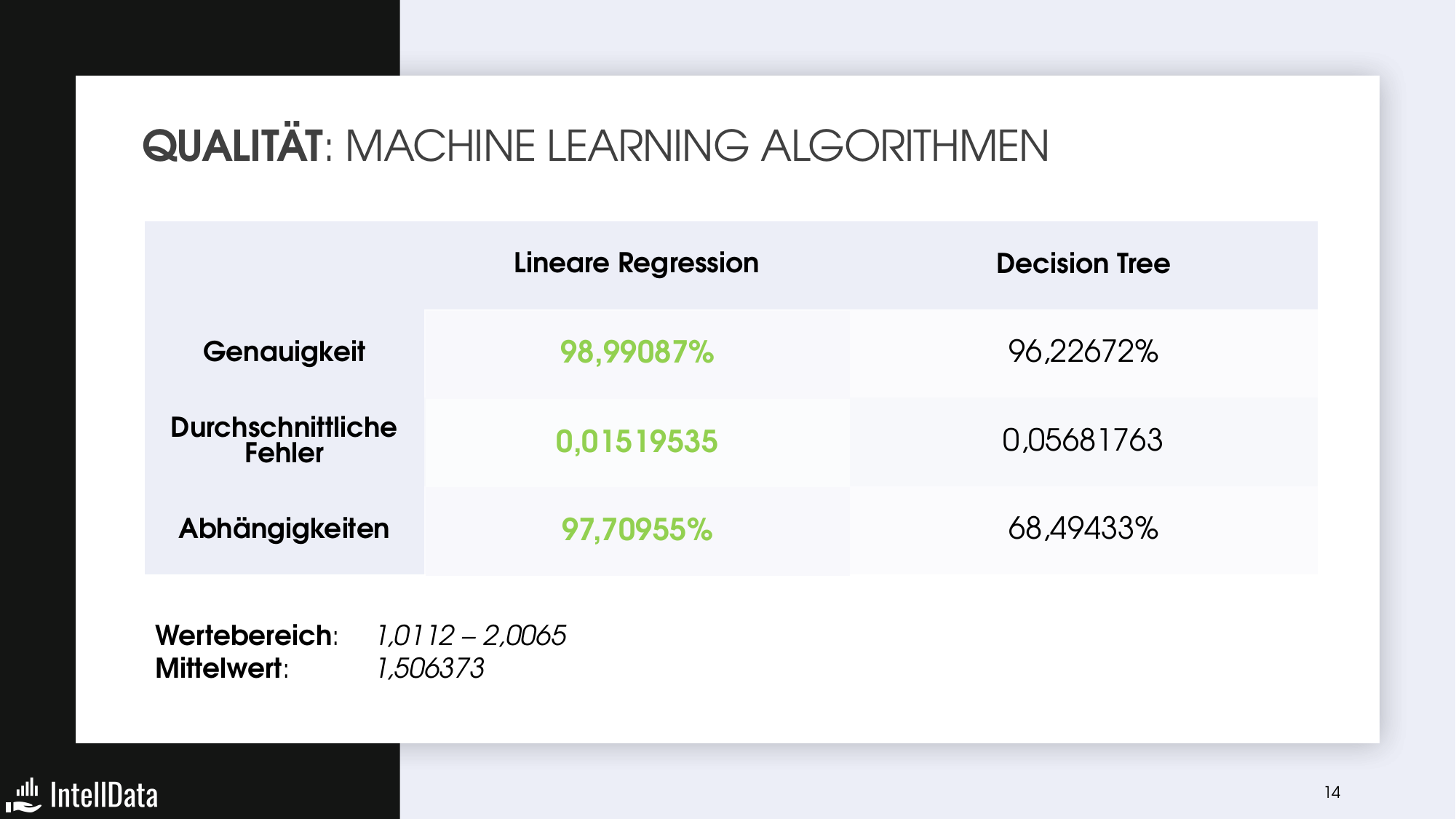

# Qualität: Machine Learning Algorithmen
|  | Lineare Regression | Decision Tree |
| --- | --- | --- |
| Genauigkeit | 98,99087% | 96,22672% |
| Durchschnittliche Fehler | 0,01519535 | 0,05681763 |
| Abhängigkeiten | 97,70955% | 68,49433% |
| 98,99087% |
| --- |
| 0,01519535 |
| 97,70955% |
Wertebereich:	1,0112 – 2,0065
Mittelwert:	1,506373
14